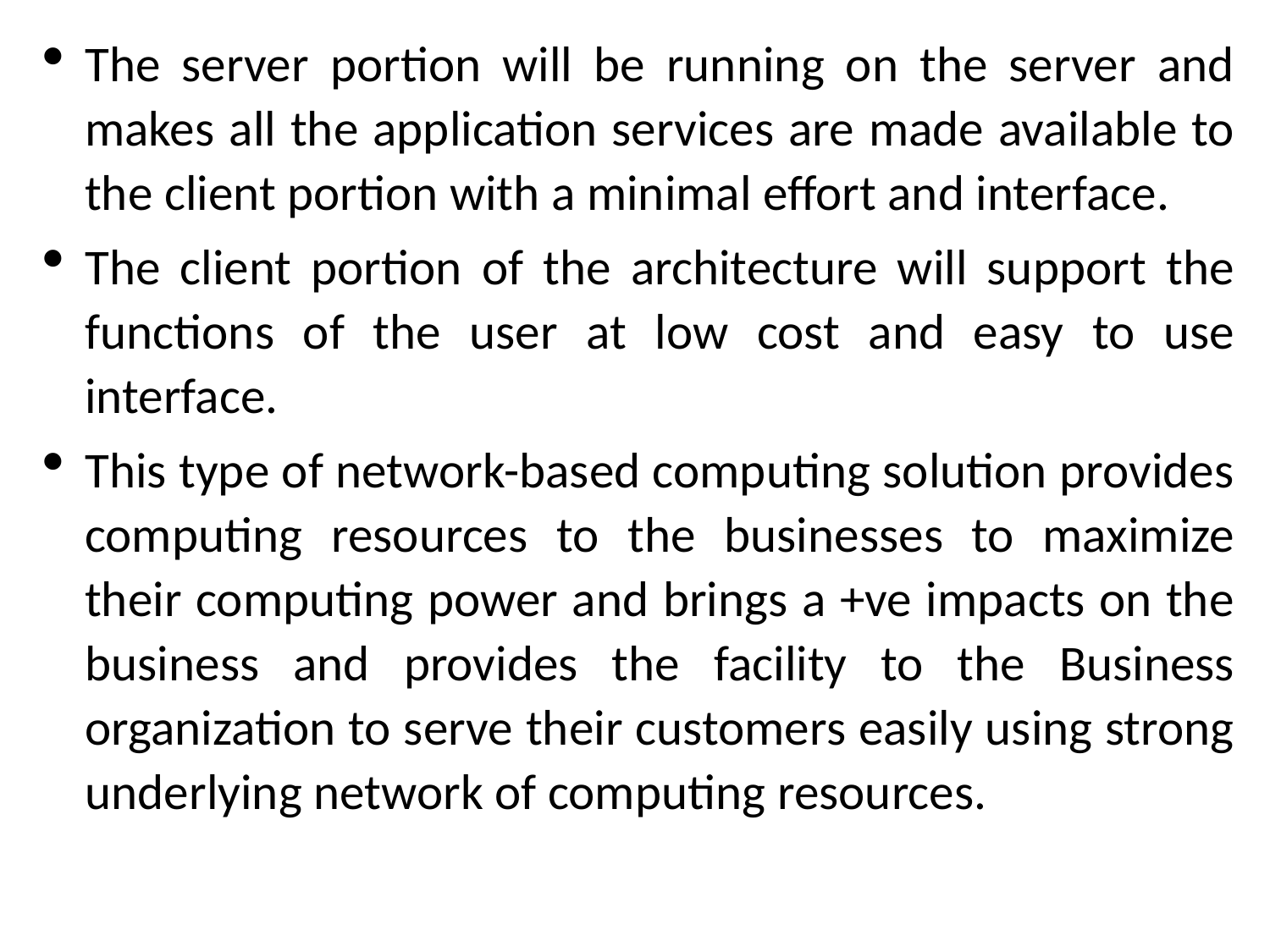

The server portion will be running on the server and makes all the application services are made available to the client portion with a minimal effort and interface.
The client portion of the architecture will support the functions of the user at low cost and easy to use interface.
This type of network-based computing solution provides computing resources to the businesses to maximize their computing power and brings a +ve impacts on the business and provides the facility to the Business organization to serve their customers easily using strong underlying network of computing resources.